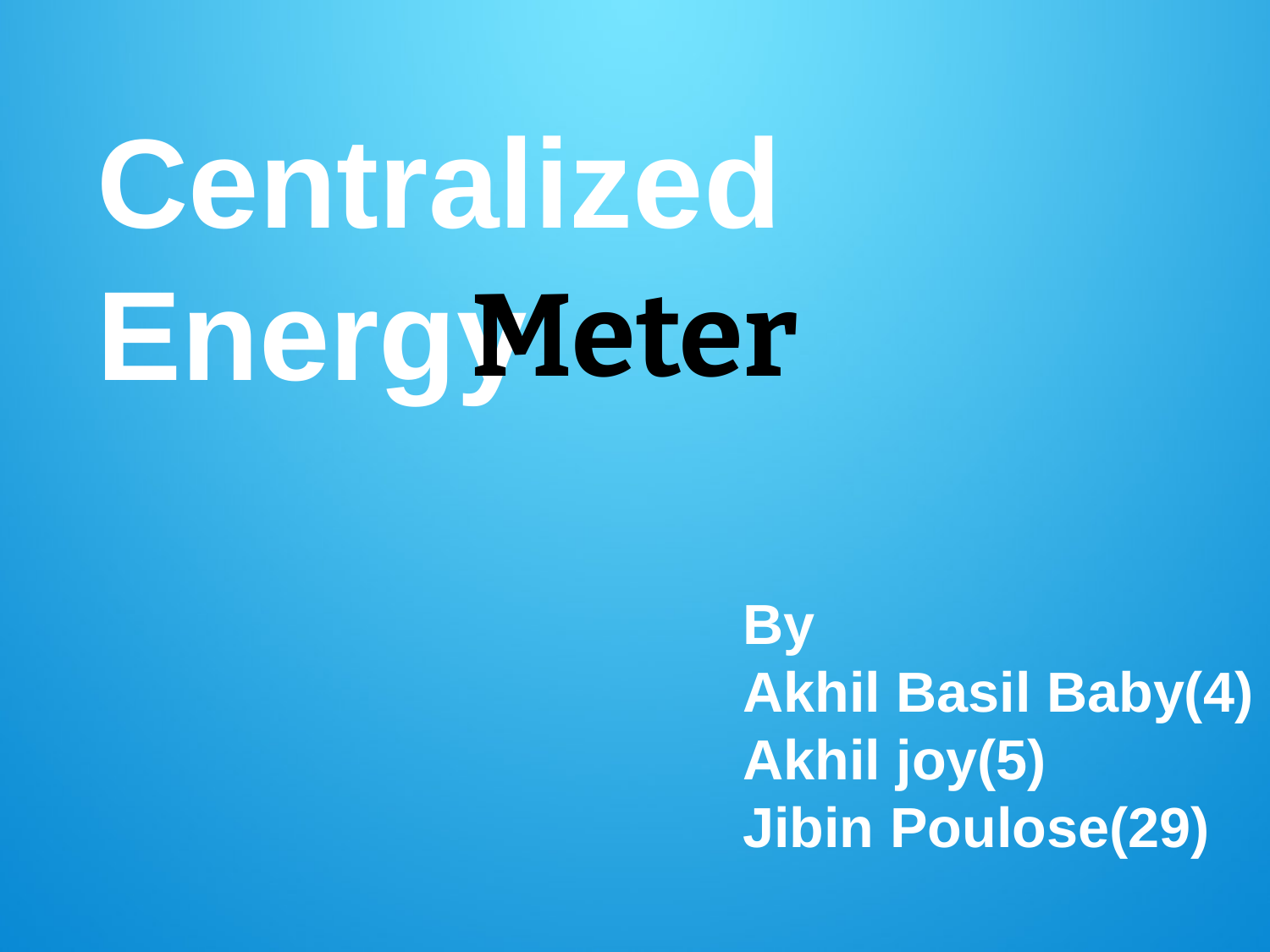

# Centralized Energy
Meter
By
Akhil Basil Baby(4)
Akhil joy(5)
Jibin Poulose(29)